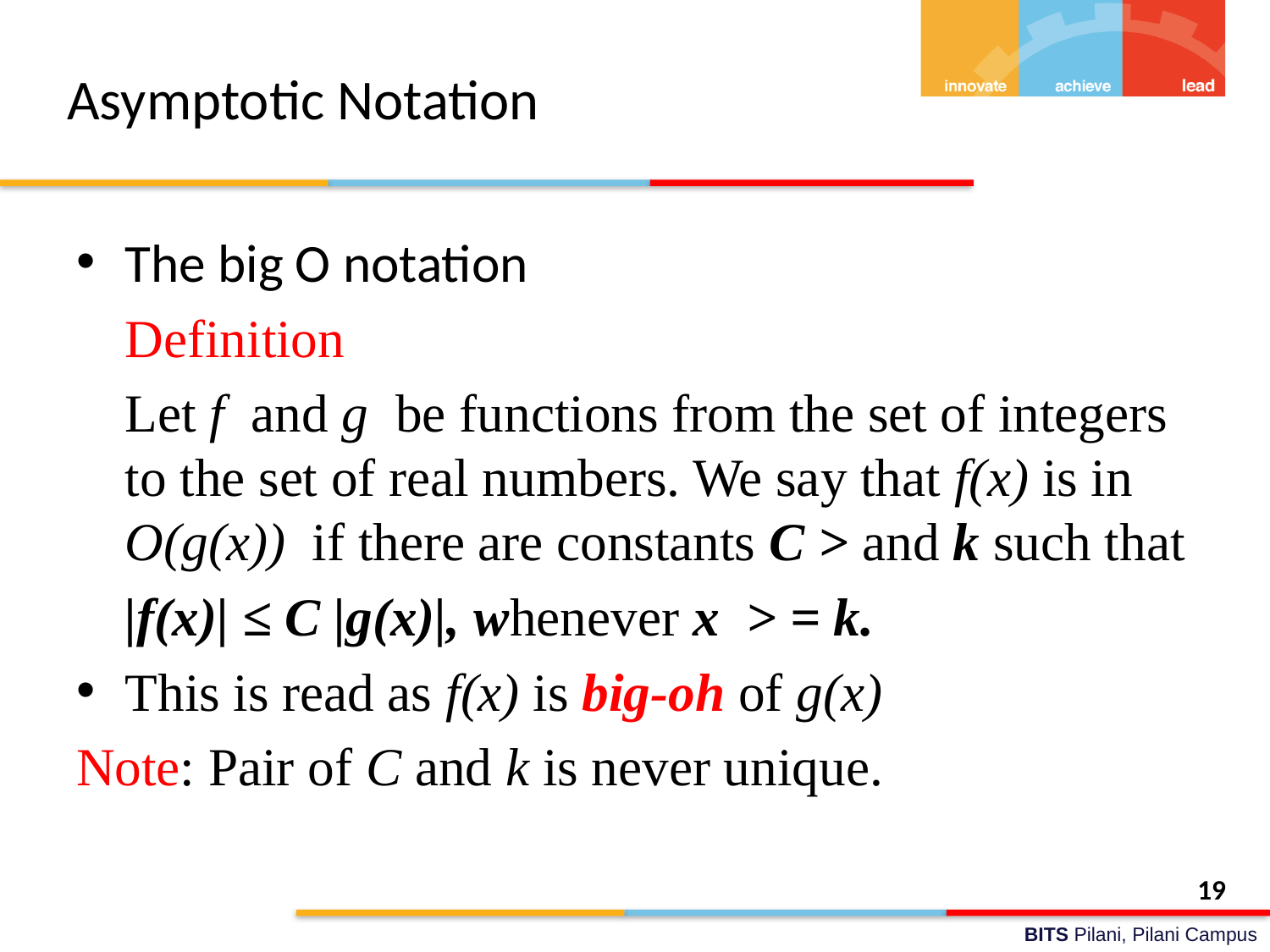

# Asymptotic Notation
The big O notation
	Definition
	Let f  and g  be functions from the set of integers  to the set of real numbers. We say that f(x) is in O(g(x))  if there are constants C > and k such that
	|f(x)| ≤ C |g(x)|, whenever x  > = k.
This is read as f(x) is big-oh of g(x)
Note: Pair of C and k is never unique.
19